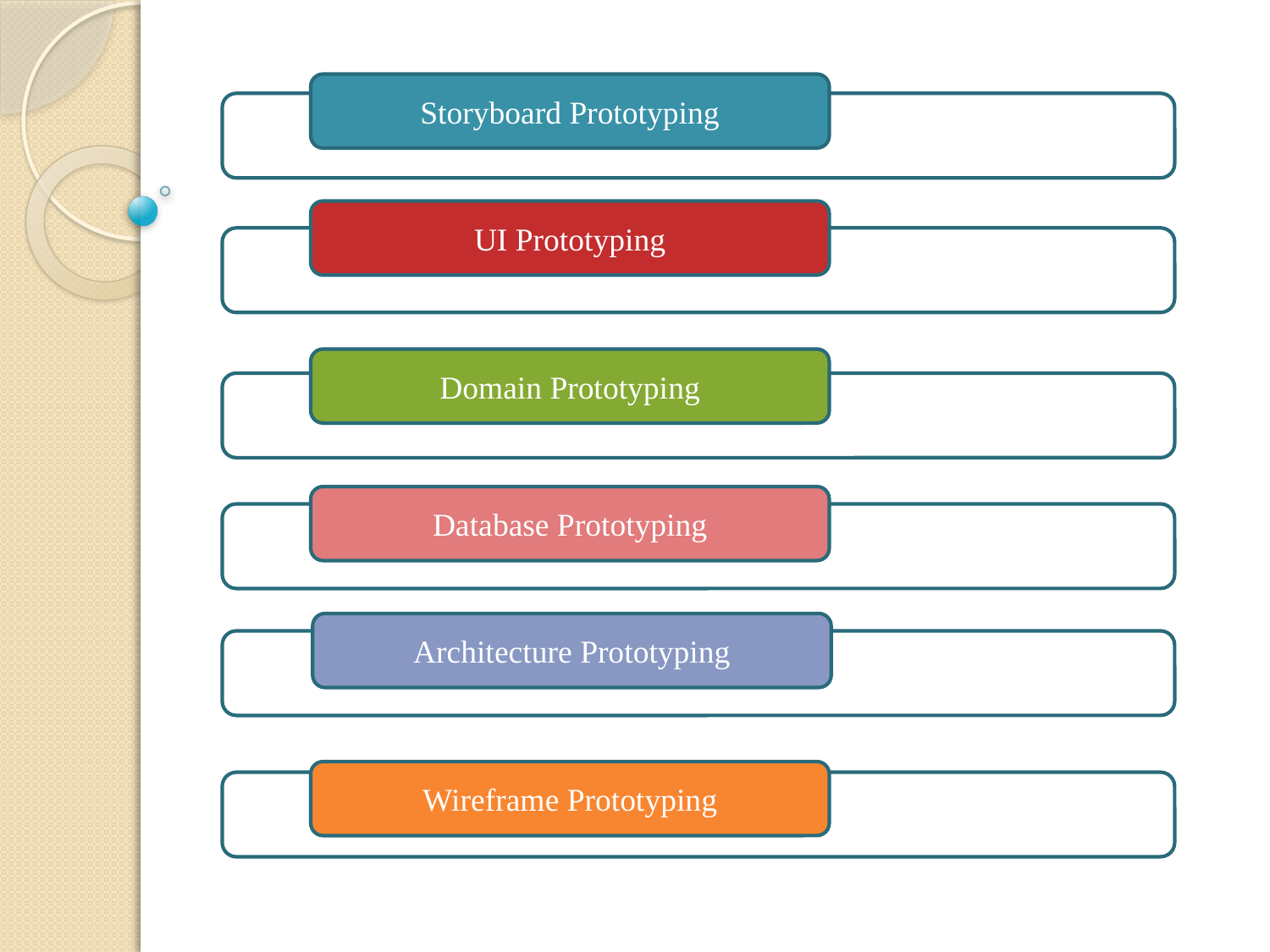

Storyboard Prototyping

UI Prototyping

Domain Prototyping

Database Prototyping

Architecture Prototyping

Wireframe Prototyping